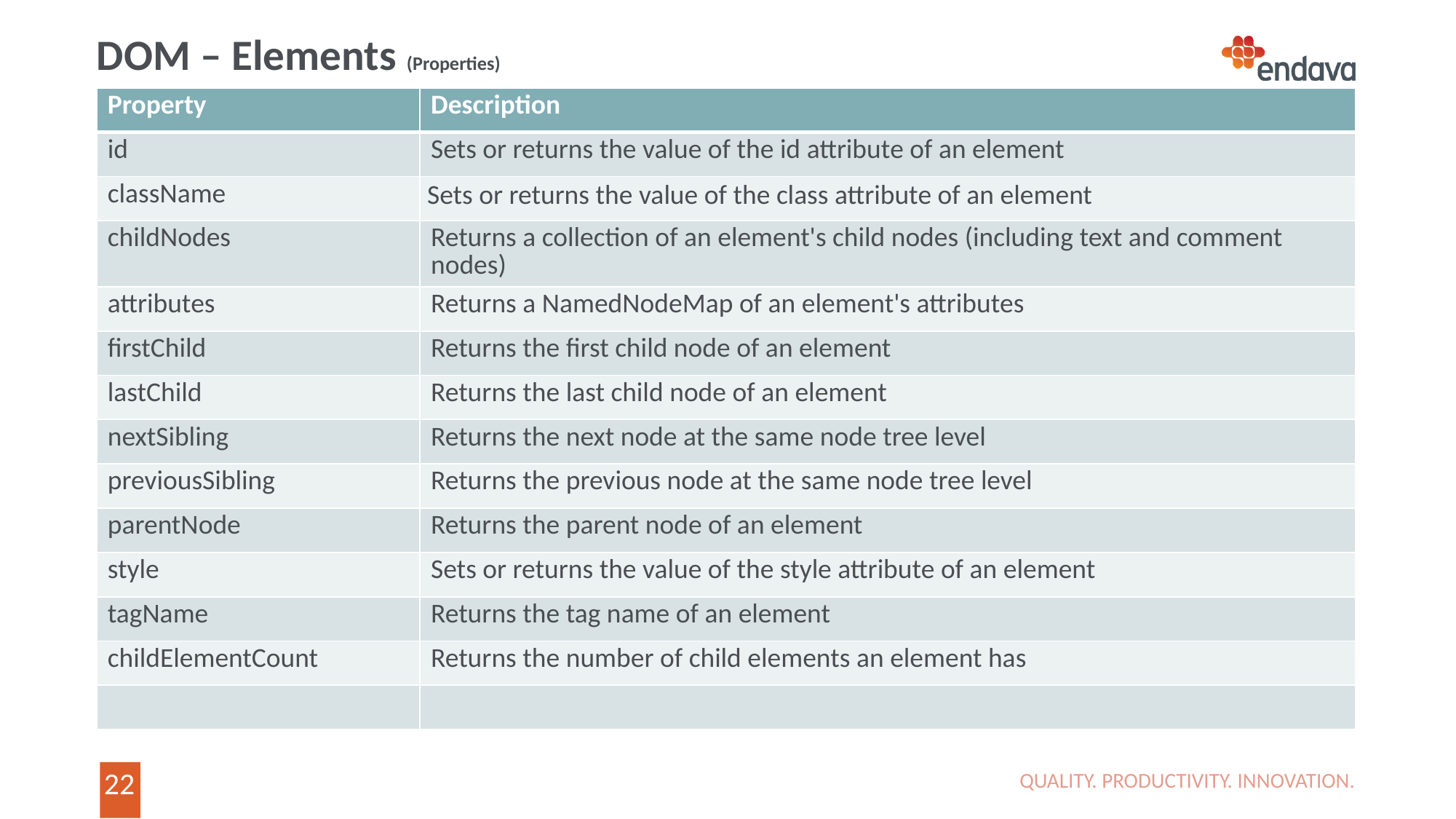

# DOM – Elements (Properties)
| Property | Description |
| --- | --- |
| id | Sets or returns the value of the id attribute of an element |
| className | Sets or returns the value of the class attribute of an element |
| childNodes | Returns a collection of an element's child nodes (including text and comment nodes) |
| attributes | Returns a NamedNodeMap of an element's attributes |
| firstChild | Returns the first child node of an element |
| lastChild | Returns the last child node of an element |
| nextSibling | Returns the next node at the same node tree level |
| previousSibling | Returns the previous node at the same node tree level |
| parentNode | Returns the parent node of an element |
| style | Sets or returns the value of the style attribute of an element |
| tagName | Returns the tag name of an element |
| childElementCount | Returns the number of child elements an element has |
|  |  |
QUALITY. PRODUCTIVITY. INNOVATION.